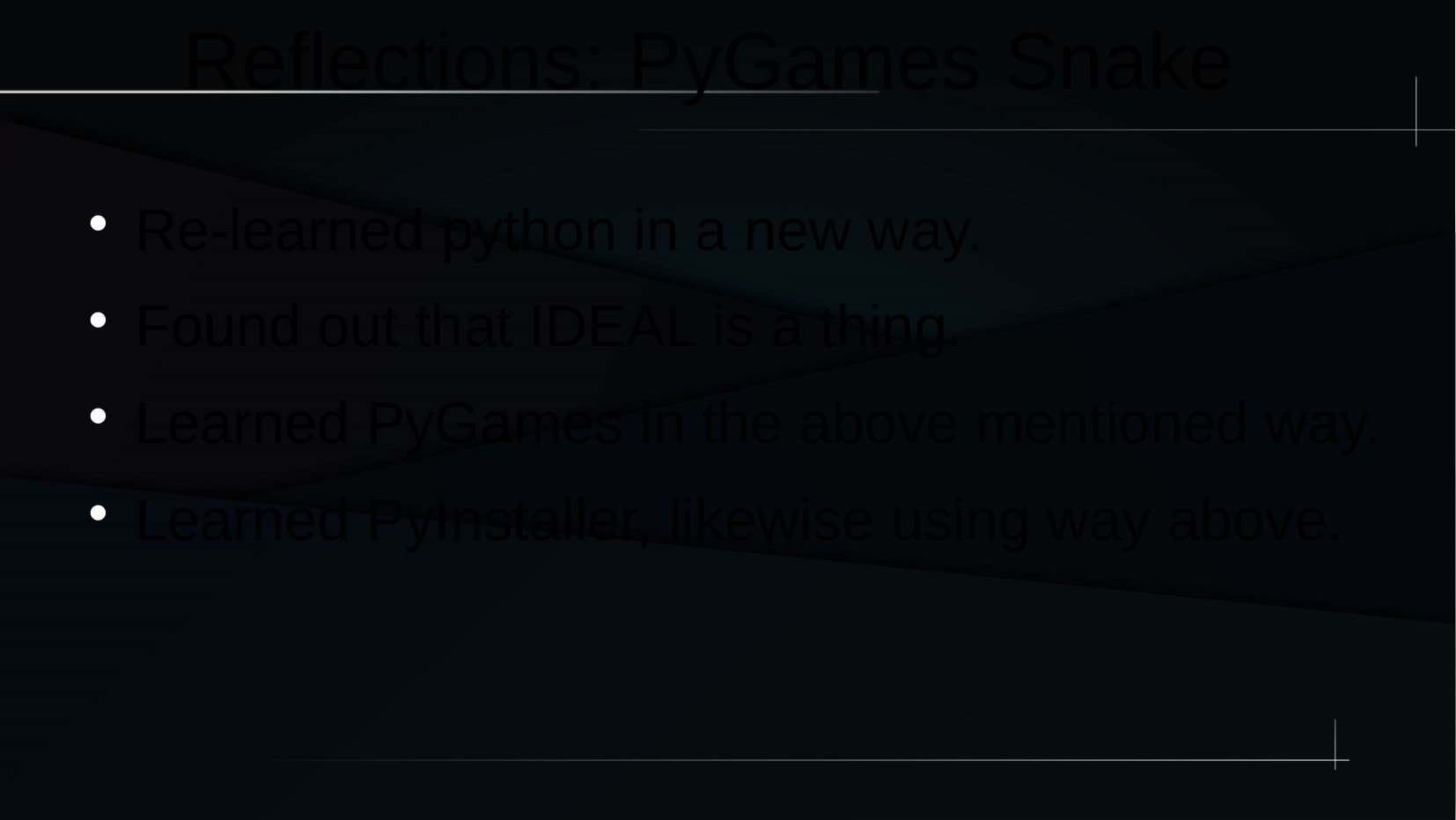

Reflections: PyGames Snake
Re-learned python in a new way.
Found out that IDEAL is a thing.
Learned PyGames in the above mentioned way.
Learned PyInstaller, likewise using way above.